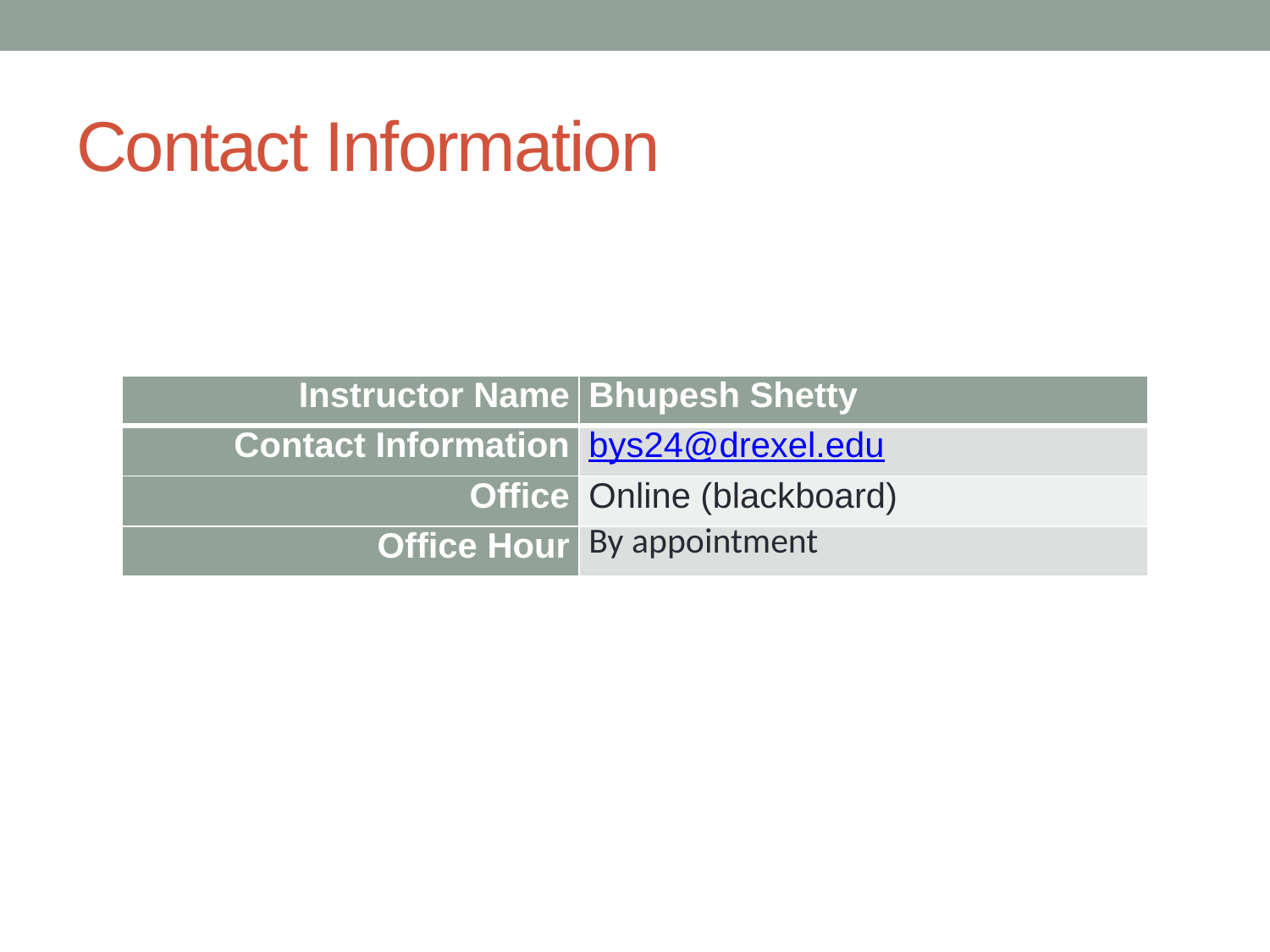

# Contact Information
| Instructor Name | Bhupesh Shetty |
| --- | --- |
| Contact Information | bys24@drexel.edu |
| Office | Online (blackboard) |
| Office Hour | By appointment |